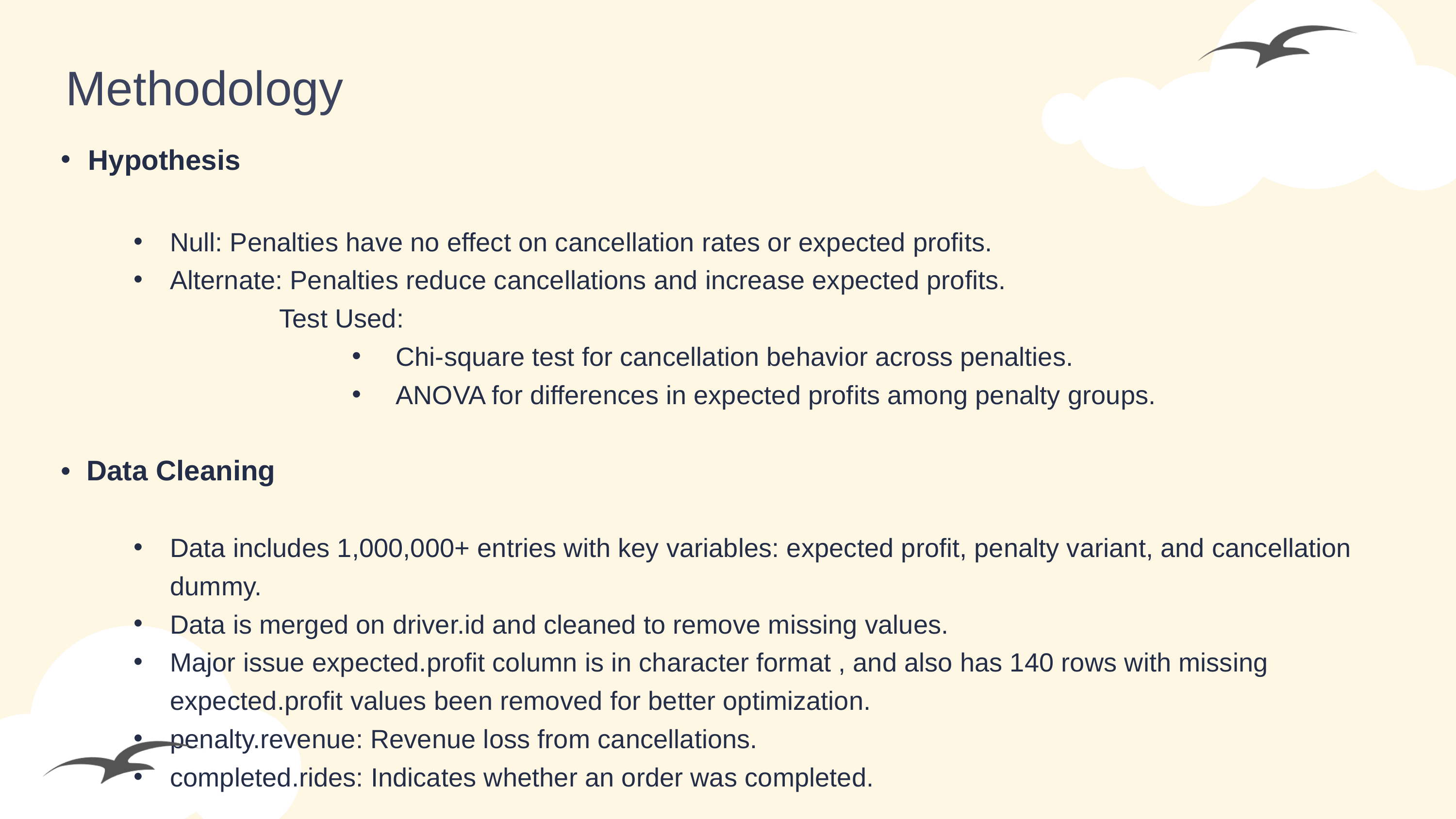

Methodology

Hypothesis

Null: Penalties have no effect on cancellation rates or expected profits.
Alternate: Penalties reduce cancellations and increase expected profits.
 		Test Used:
 Chi-square test for cancellation behavior across penalties.
 ANOVA for differences in expected profits among penalty groups.
•  Data Cleaning

Data includes 1,000,000+ entries with key variables: expected profit, penalty variant, and cancellation dummy.
Data is merged on driver.id and cleaned to remove missing values.
Major issue expected.profit column is in character format , and also has 140 rows with missing expected.profit values been removed for better optimization.
penalty.revenue: Revenue loss from cancellations.
completed.rides: Indicates whether an order was completed.